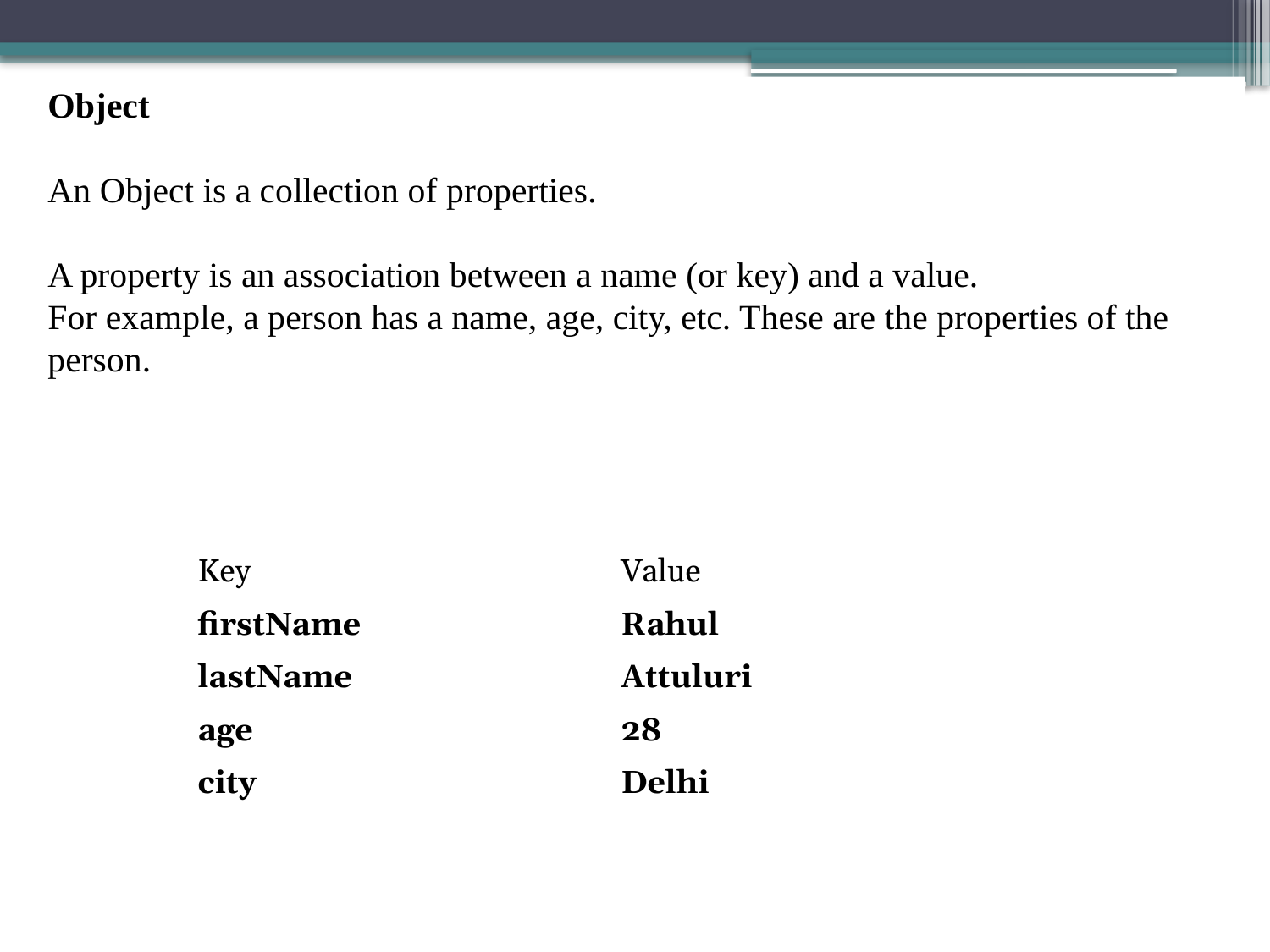

Object

An Object is a collection of properties.
A property is an association between a name (or key) and a value.
For example, a person has a name, age, city, etc. These are the properties of the person.

| Key | Value |
| --- | --- |
| firstName | Rahul |
| lastName | Attuluri |
| age | 28 |
| city | Delhi |